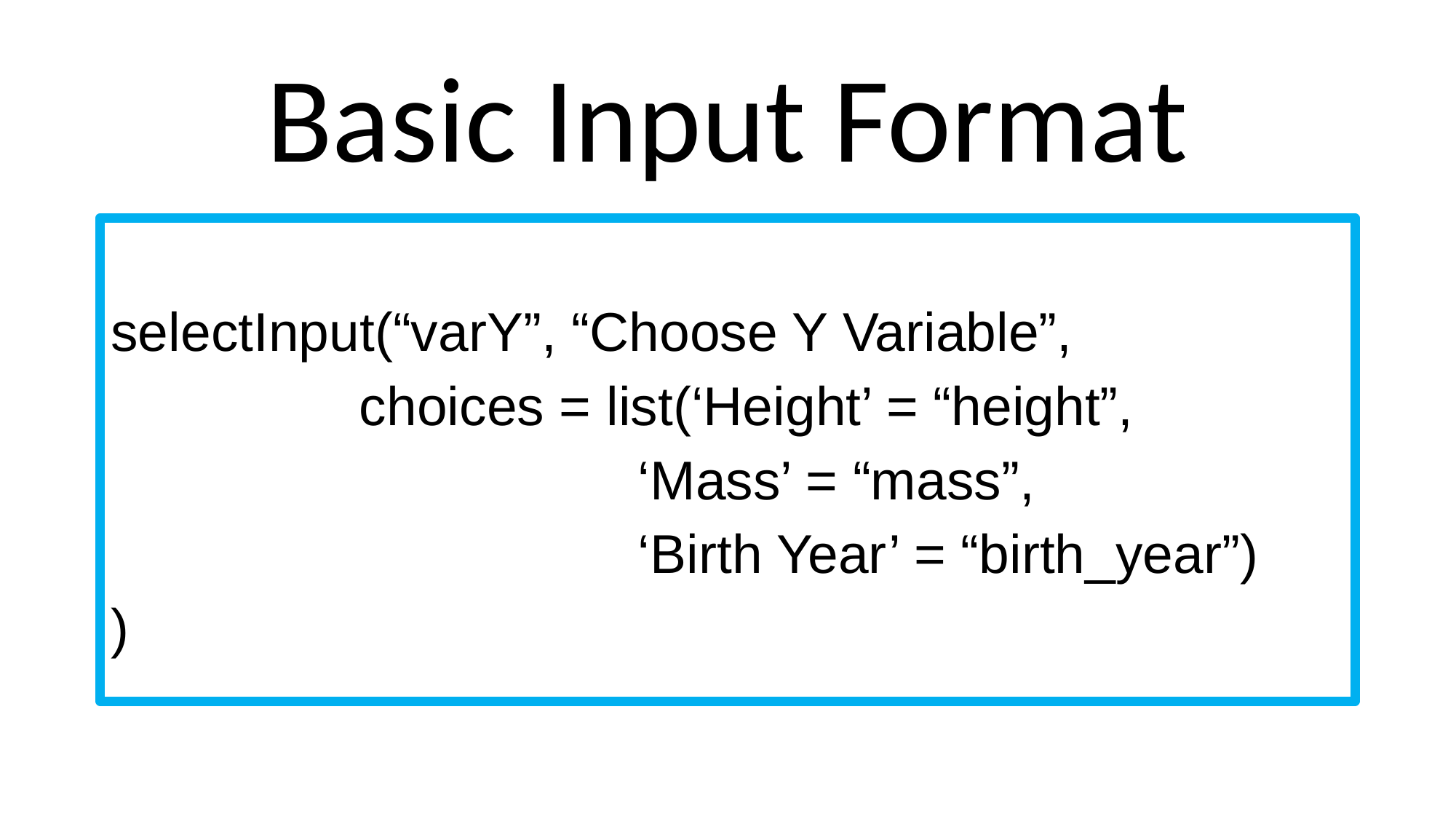

# Basic Input Format

selectInput(“varY”, “Choose Y Variable”,
		  choices = list(‘Height’ = “height”,
				      ‘Mass’ = “mass”,
				      ‘Birth Year’ = “birth_year”)
)